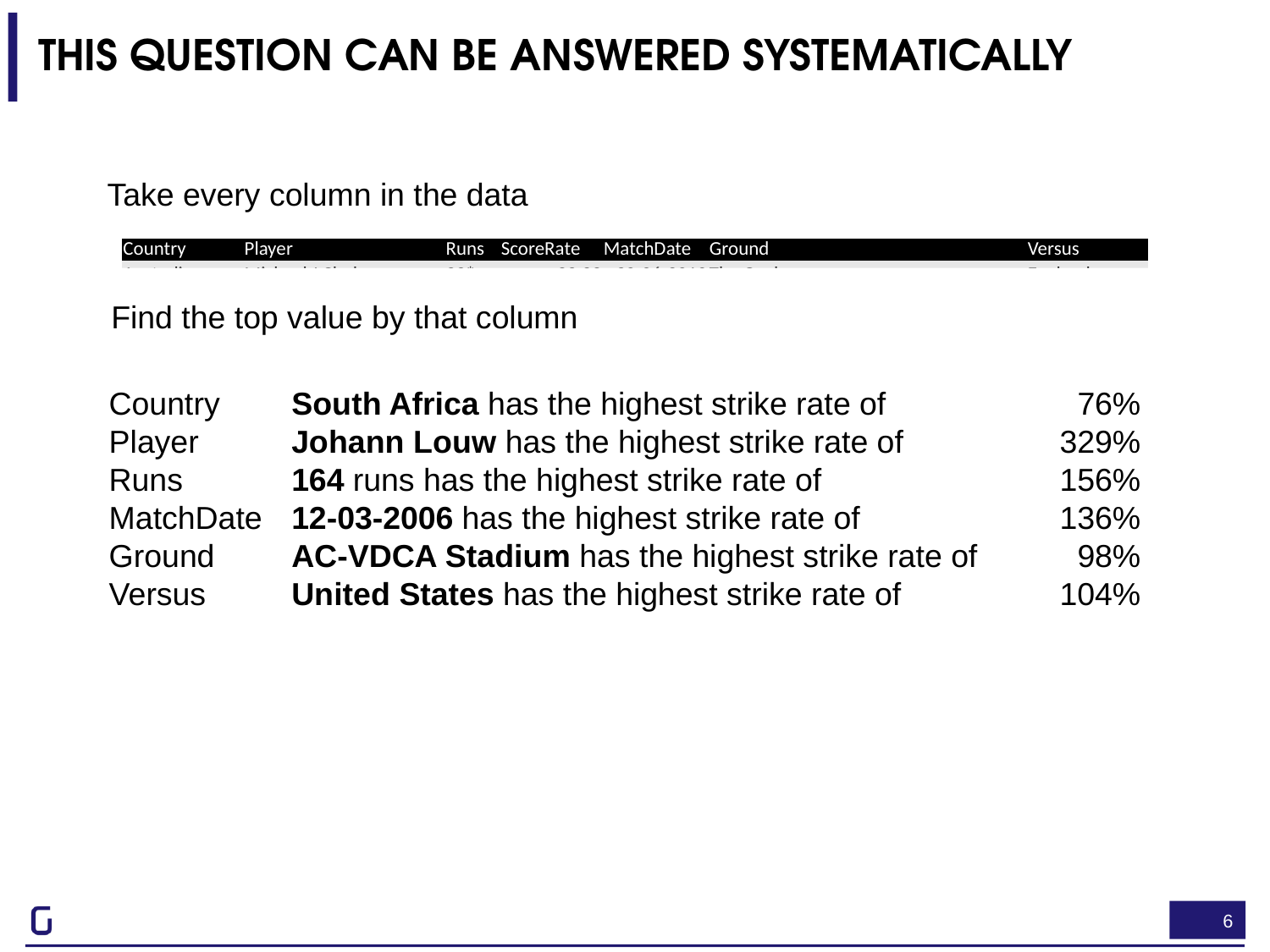

# This question can be answered systematically
Take every column in the data
| Country | Player | Runs | ScoreRate | MatchDate | Ground | Versus |
| --- | --- | --- | --- | --- | --- | --- |
| Australia | Michael J Clarke | 99\* | 93.39 | 30-06-2010 | The Oval | England |
| Australia | Dean M Jones | 99\* | 128.57 | 28-01-1985 | Adelaide Oval | Sri Lanka |
| Australia | Bradley J Hodge | 99\* | 115.11 | 04-02-2007 | Melbourne Cricket Ground | New Zealand |
| India | Virender Sehwag | 99\* | 99 | 16-08-2010 | Rangiri Dambulla International Stad. | Sri Lanka |
| New Zealand | Bruce A Edgar | 99\* | 72.79 | 14-02-1981 | Eden Park | India |
| Pakistan | Mohammad Yousuf | 99\* | 95.19 | 15-11-2007 | Captain Roop Singh Stadium | India |
| West Indies | Richard B Richardson | 99\* | 70.21 | 15-11-1985 | Sharjah CA Stadium | Pakistan |
| West Indies | Ramnaresh R Sarwan | 99\* | 95.19 | 15-11-2002 | Sardar Patel Stadium | India |
| Zimbabwe | Andrew Flower | 99\* | 89.18 | 24-10-1999 | Harare Sports Club | Australia |
| Zimbabwe | Alistair D R Campbell | 99\* | 79.83 | 01-10-2000 | Queens Sports Club | New Zealand |
| Zimbabwe | Malcolm N Waller | 99\* | 133.78 | 25-10-2011 | Queens Sports Club | New Zealand |
| Australia | David C Boon | 98\* | 82.35 | 08-12-1994 | Bellerive Oval | Zimbabwe |
| Australia | Graeme M Wood | 98\* | 63.22 | 11-01-1981 | Melbourne Cricket Ground | India |
| England | Ian J L Trott | 98\* | 84.48 | 20-10-2011 | Punjab Cricket Association Stadium | India |
| India | Yuvraj Singh | 98\* | 89.09 | 01-08-2001 | Sinhalese Sports Club Ground | Sri Lanka |
| Ireland | Kevin J O'Brien | 98\* | 94.23 | 10-07-2010 | VRA Ground | Scotland |
| Kenya | Collins O Obuya | 98\* | 75.96 | 13-03-2011 | M.Chinnaswamy Stadium | Australia |
| Netherlands | Ryan N ten Doeschate | 98\* | 73.68 | 01-09-2009 | VRA Ground | Afghanistan |
| New Zealand | James E C Franklin | 98\* | 142.02 | 07-12-2010 | M.Chinnaswamy Stadium | India |
| Pakistan | Ijaz Ahmed | 98\* | 112.64 | 28-10-1994 | Iqbal Stadium | South Africa |
| South Africa | Jacques H Kallis | 98\* | 74.24 | 06-02-2000 | St George's Park | Zimbabwe |

Find the top value by that column
Country	South Africa has the highest strike rate of	76%
Player	Johann Louw has the highest strike rate of	329%
Runs 	164 runs has the highest strike rate of	156%
MatchDate	12-03-2006 has the highest strike rate of	136%
Ground	AC-VDCA Stadium has the highest strike rate of	98%
Versus	United States has the highest strike rate of	104%